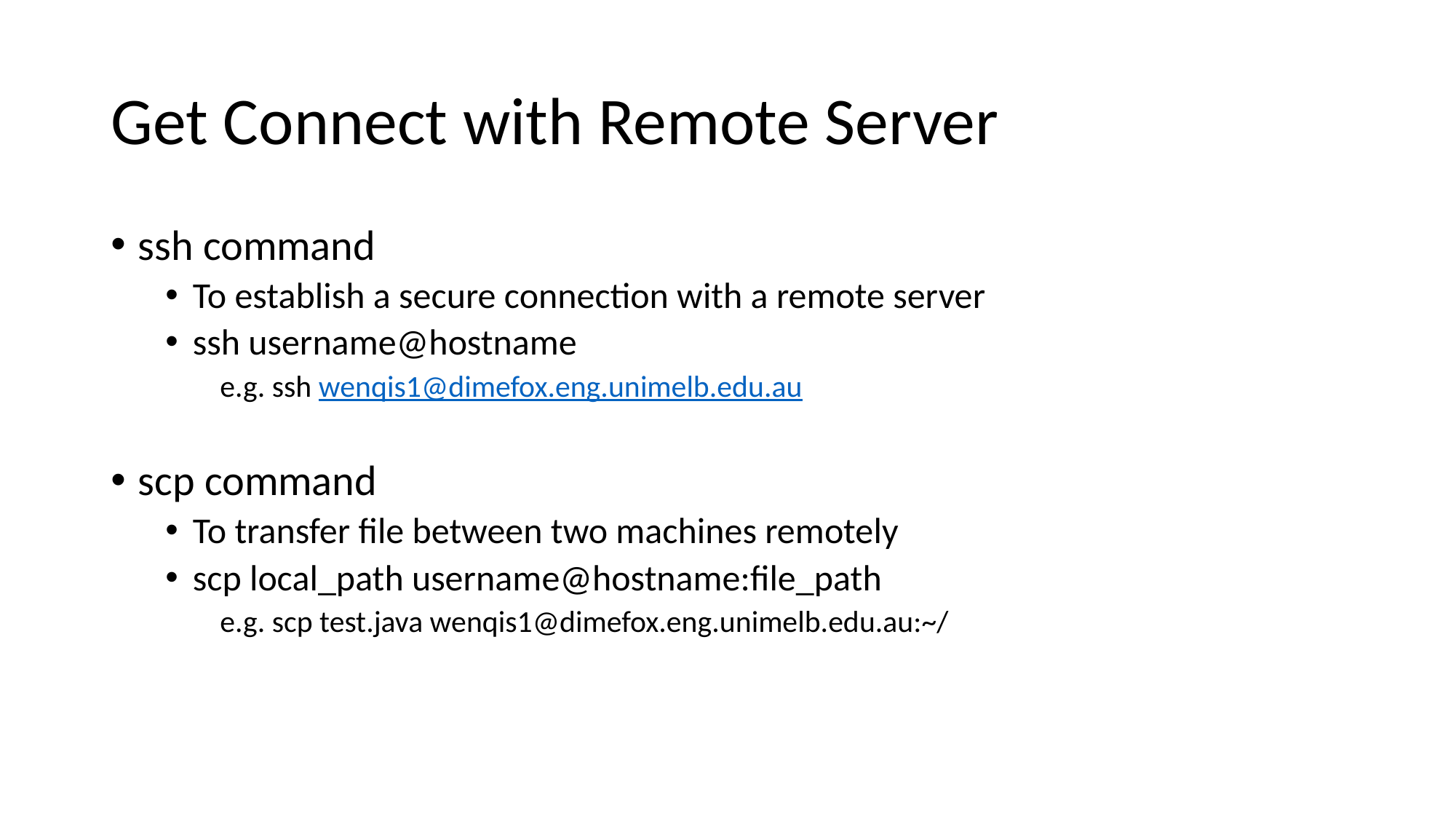

# Get Connect with Remote Server
ssh command
To establish a secure connection with a remote server
ssh username@hostname
e.g. ssh wenqis1@dimefox.eng.unimelb.edu.au

scp command
To transfer file between two machines remotely
scp local_path username@hostname:file_path
e.g. scp test.java wenqis1@dimefox.eng.unimelb.edu.au:~/